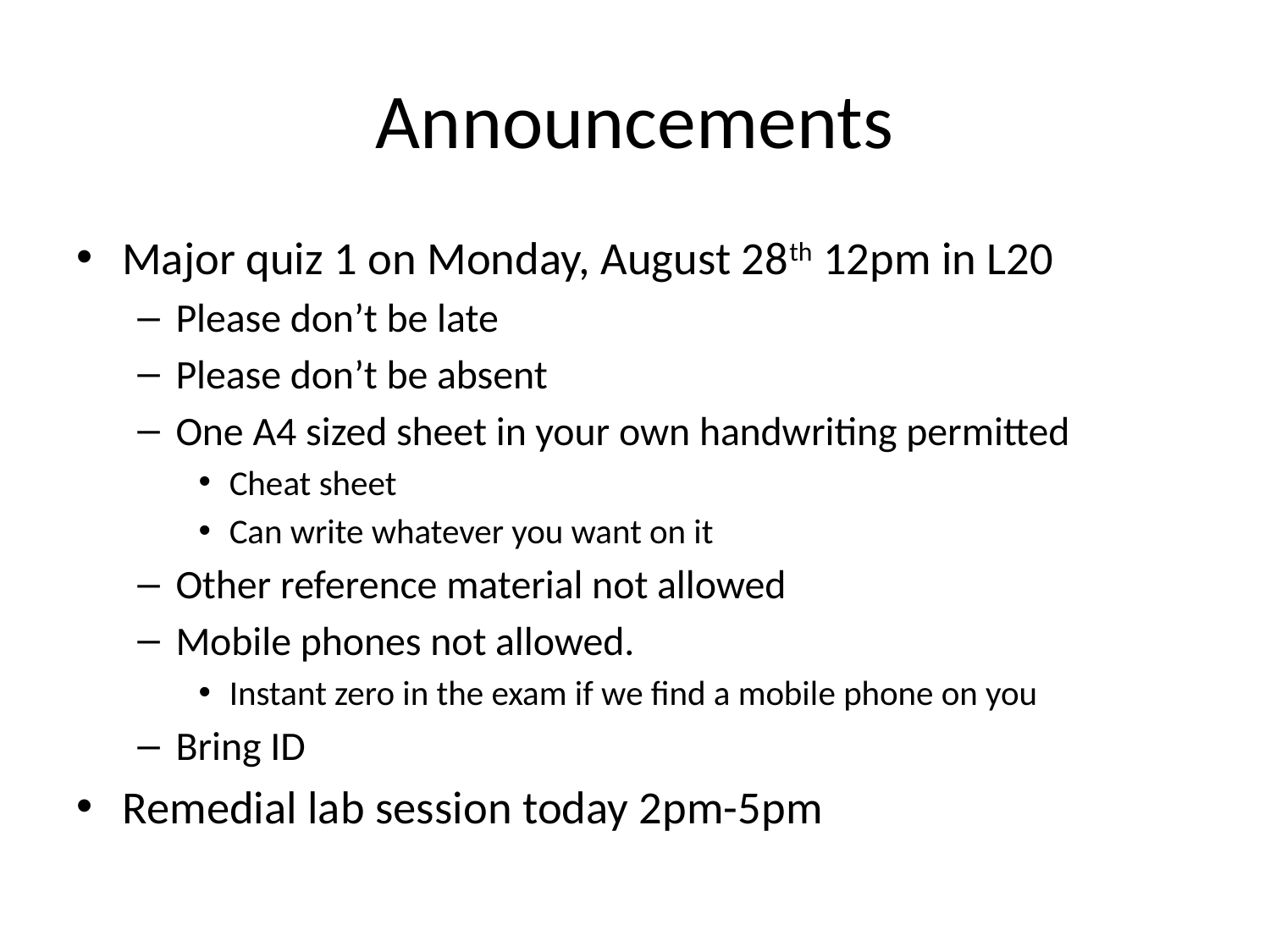

# Announcements
Major quiz 1 on Monday, August 28th 12pm in L20
Please don’t be late
Please don’t be absent
One A4 sized sheet in your own handwriting permitted
Cheat sheet
Can write whatever you want on it
Other reference material not allowed
Mobile phones not allowed.
Instant zero in the exam if we find a mobile phone on you
Bring ID
Remedial lab session today 2pm-5pm